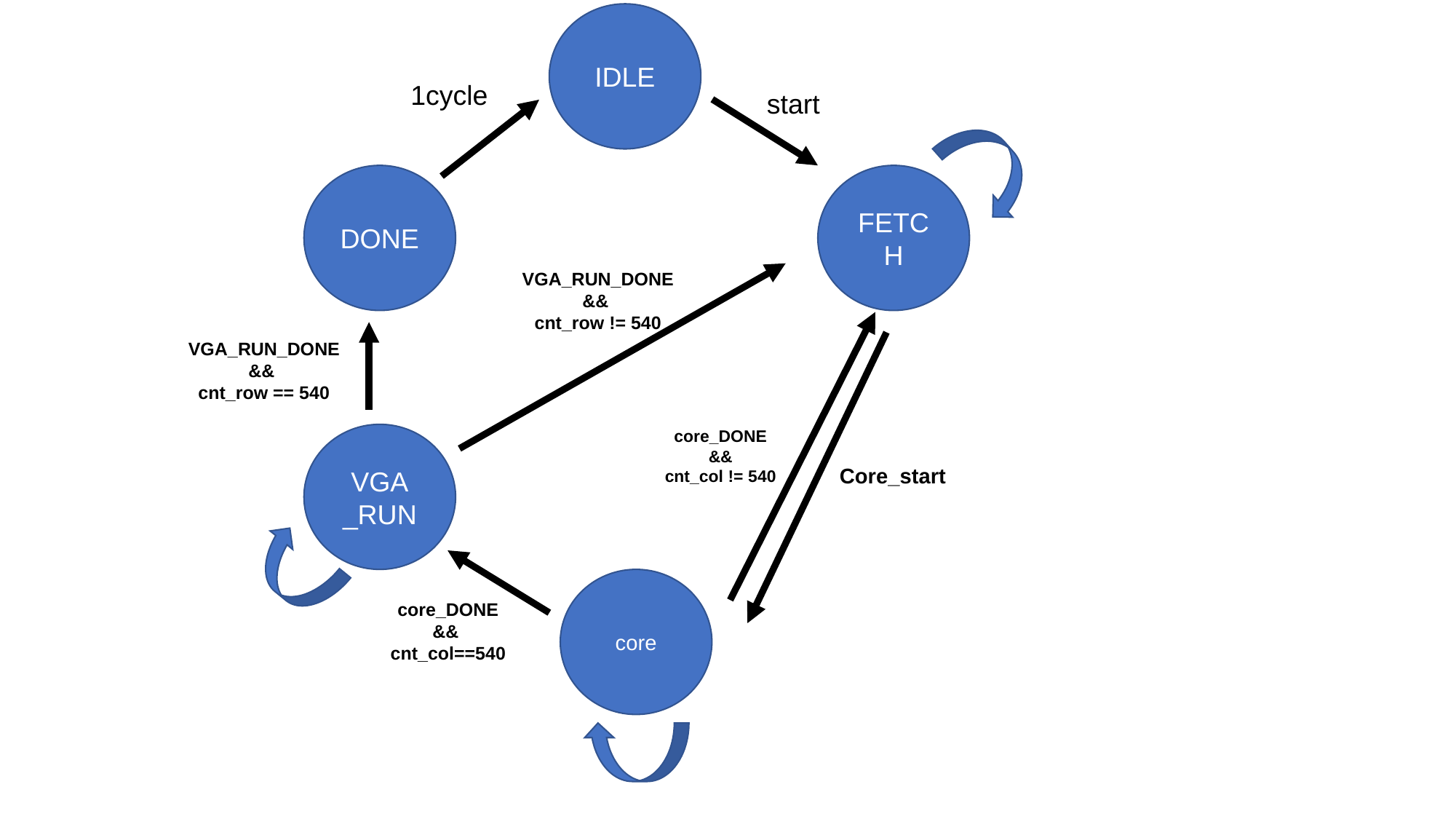

IDLE
1cycle
start

DONE
FETCH
VGA_RUN_DONE
&&
cnt_row != 540

VGA_RUN_DONE
&&
cnt_row == 540
core_DONE
&&
cnt_col != 540
VGA
_RUN
Core_start

core
core_DONE
&&
cnt_col==540